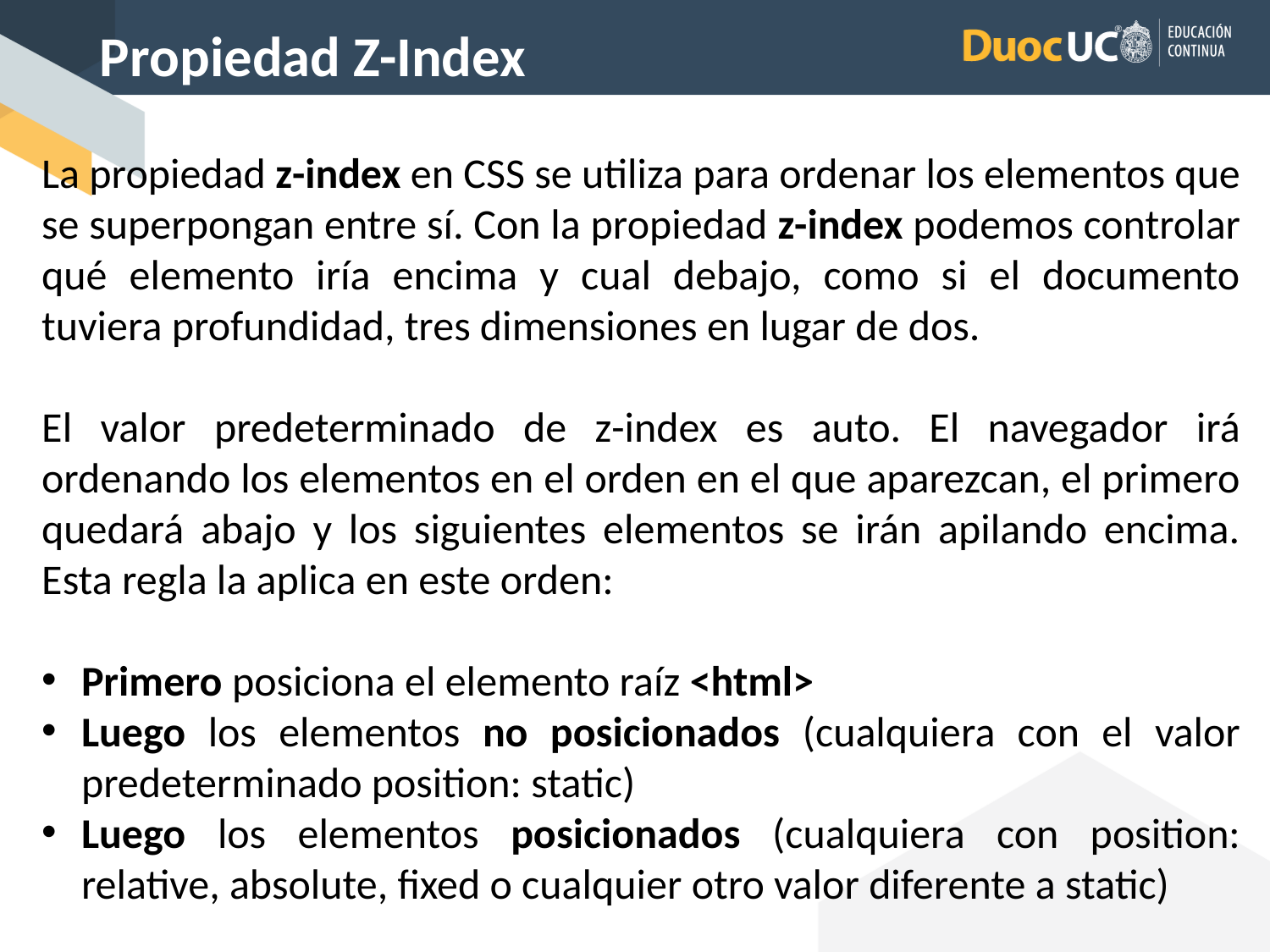

Propiedad Z-Index
La propiedad z-index en CSS se utiliza para ordenar los elementos que se superpongan entre sí. Con la propiedad z-index podemos controlar qué elemento iría encima y cual debajo, como si el documento tuviera profundidad, tres dimensiones en lugar de dos.

El valor predeterminado de z-index es auto. El navegador irá ordenando los elementos en el orden en el que aparezcan, el primero quedará abajo y los siguientes elementos se irán apilando encima. Esta regla la aplica en este orden:

Primero posiciona el elemento raíz <html>
Luego los elementos no posicionados (cualquiera con el valor predeterminado position: static)
Luego los elementos posicionados (cualquiera con position: relative, absolute, fixed o cualquier otro valor diferente a static)